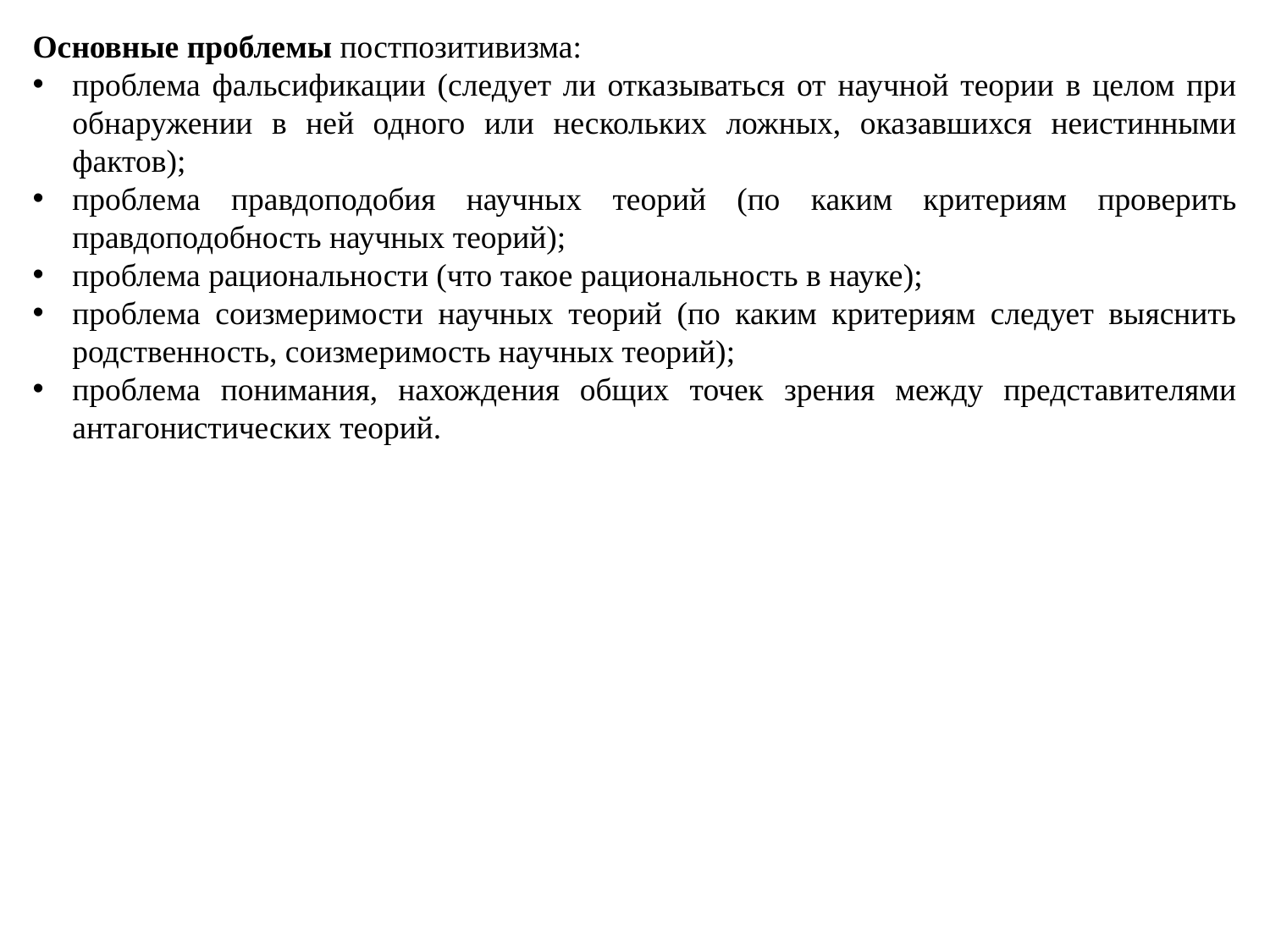

Основные проблемы постпозитивизма:
проблема фальсификации (следует ли отказываться от научной теории в целом при обнаружении в ней одного или нескольких ложных, оказавшихся неистинными фактов);
проблема правдоподобия научных теорий (по каким критериям проверить правдоподобность научных теорий);
проблема рациональности (что такое рациональность в науке);
проблема соизмеримости научных теорий (по каким критериям следует выяснить родственность, соизмеримость научных теорий);
проблема понимания, нахождения общих точек зрения между представителями антагонистических теорий.